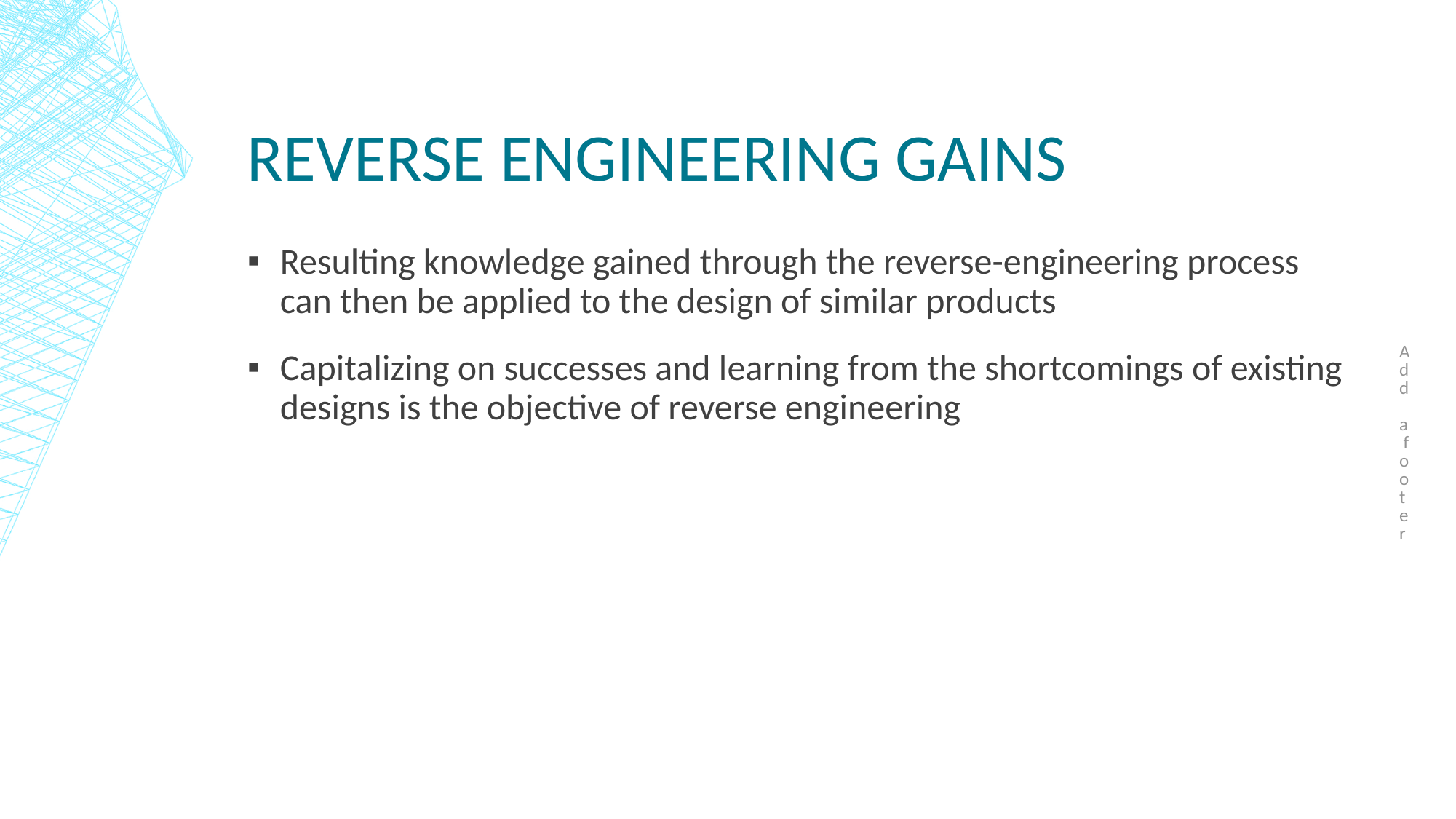

Add a footer
# Reverse engineering gains
Resulting knowledge gained through the reverse-engineering process can then be applied to the design of similar products
Capitalizing on successes and learning from the shortcomings of existing designs is the objective of reverse engineering